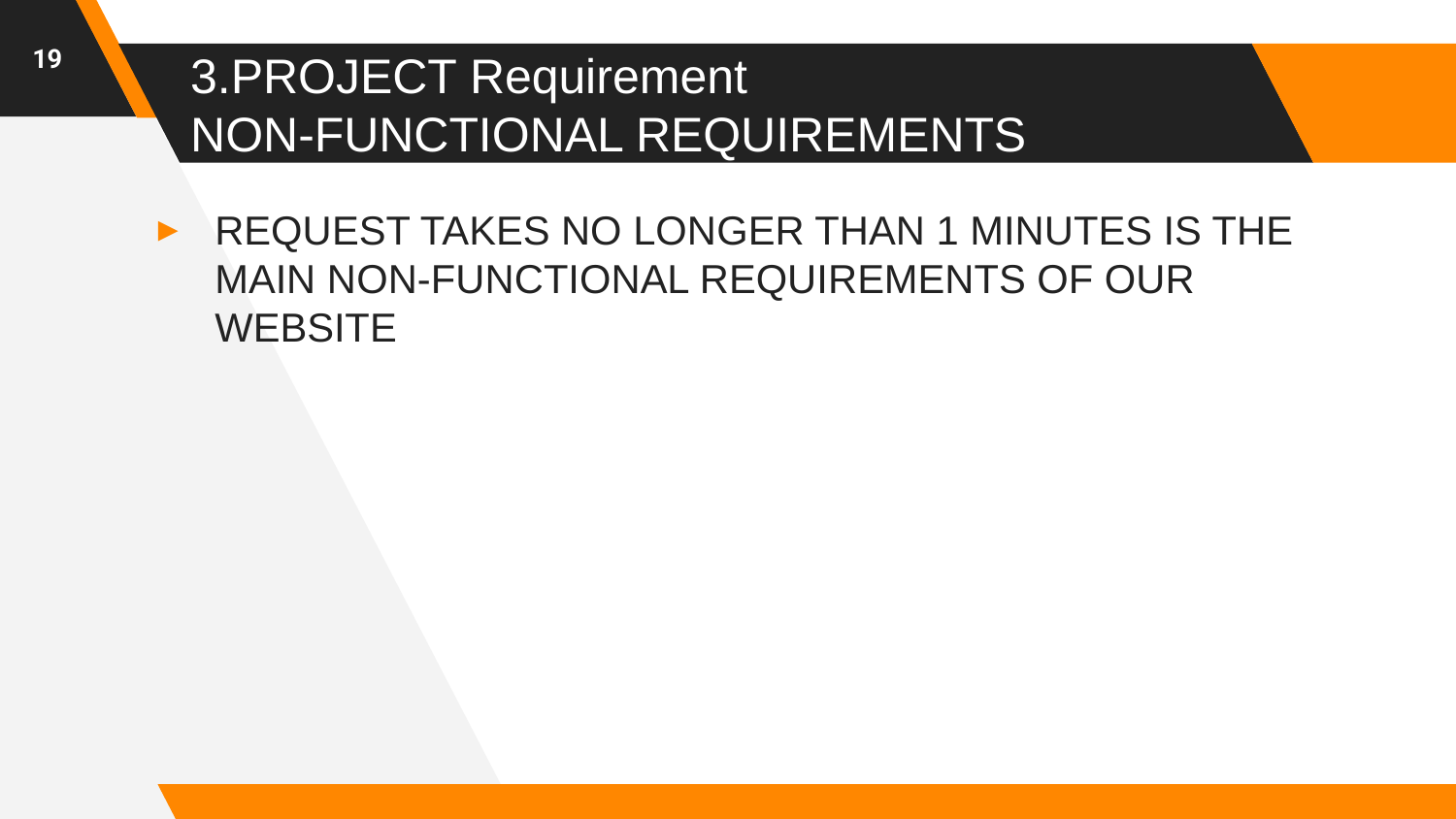

19
# 3.PROJECT Requirement NON-FUNCTIONAL REQUIREMENTS
REQUEST TAKES NO LONGER THAN 1 MINUTES IS THE MAIN NON-FUNCTIONAL REQUIREMENTS OF OUR WEBSITE